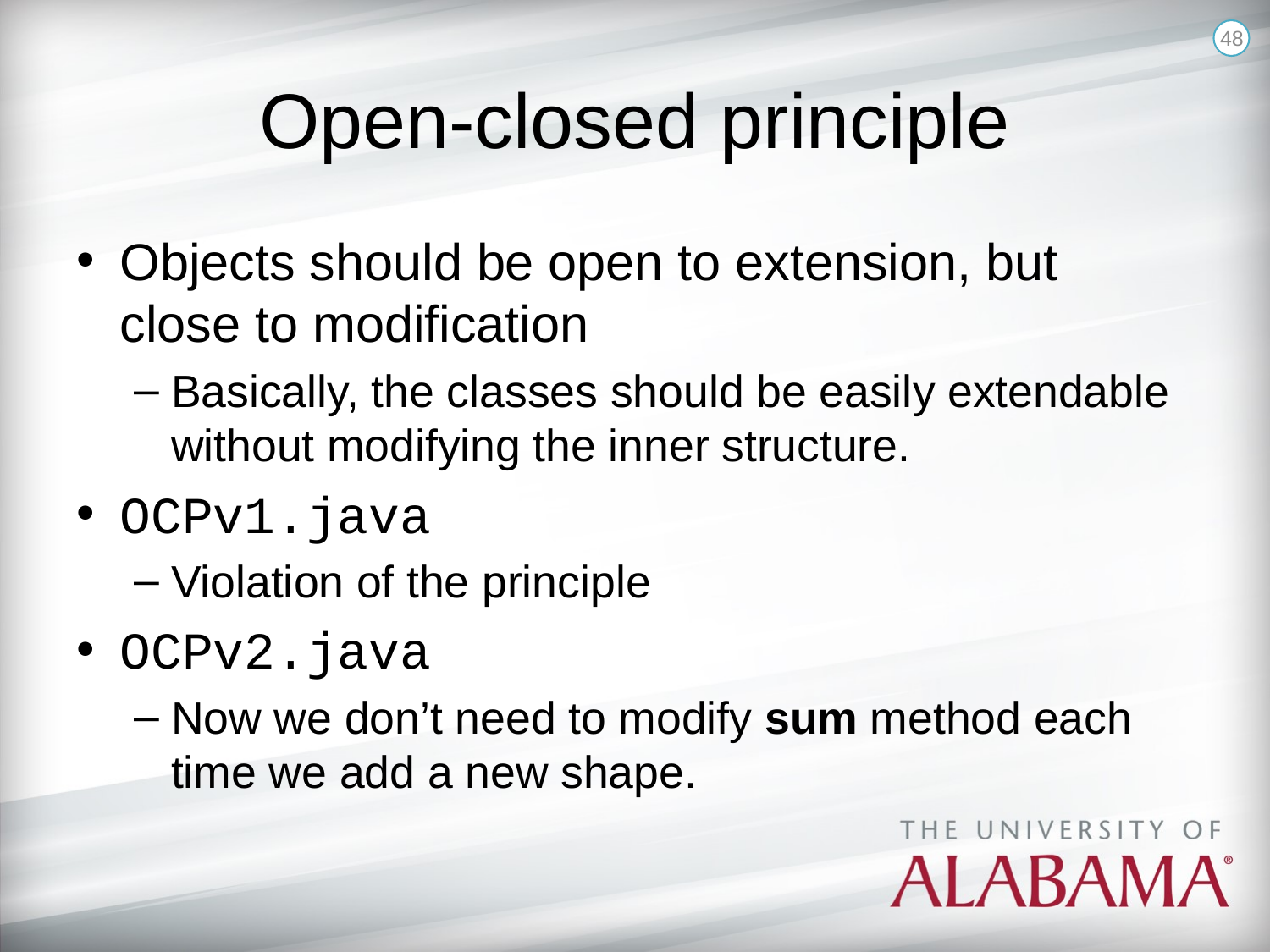

48
# Open-closed principle
Objects should be open to extension, but close to modification
Basically, the classes should be easily extendable without modifying the inner structure.
OCPv1.java
Violation of the principle
OCPv2.java
Now we don’t need to modify sum method each time we add a new shape.